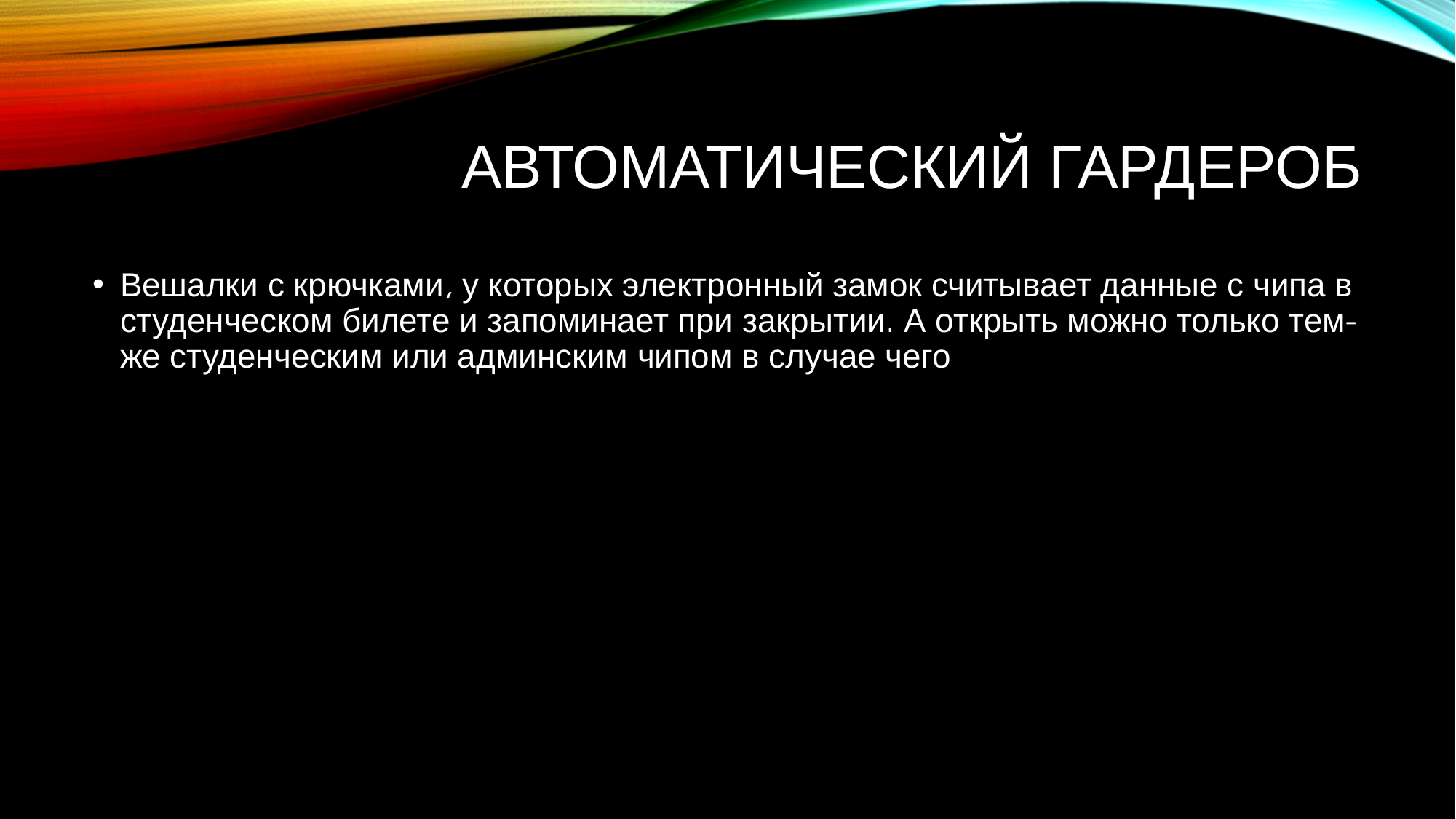

# Автоматический гардероб
Вешалки с крючками, у которых электронный замок считывает данные с чипа в студенческом билете и запоминает при закрытии. А открыть можно только тем-же студенческим или админским чипом в случае чего